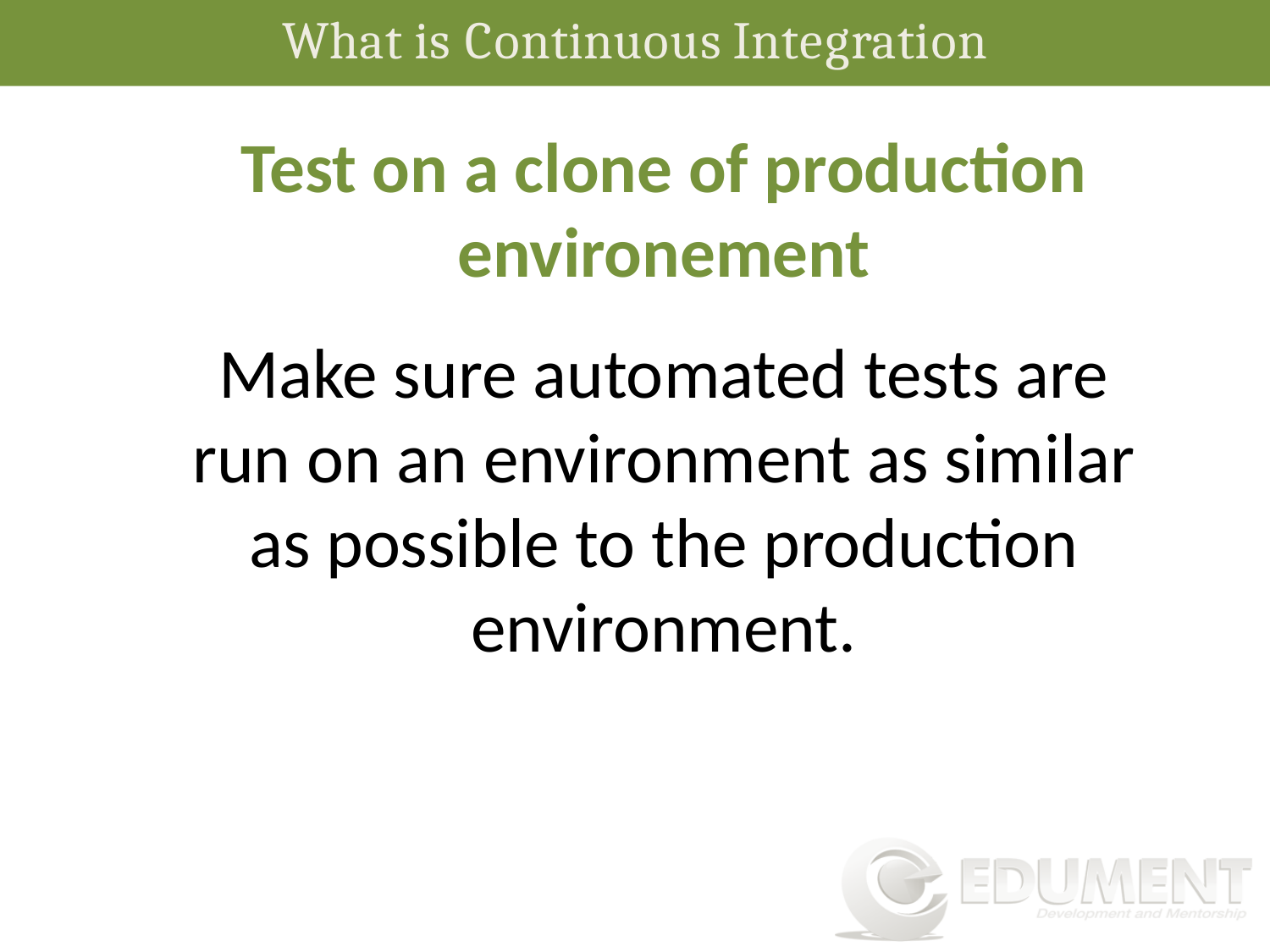

What is Continuous Integration
Test on a clone of production environement
Make sure automated tests are run on an environment as similar as possible to the production environment.